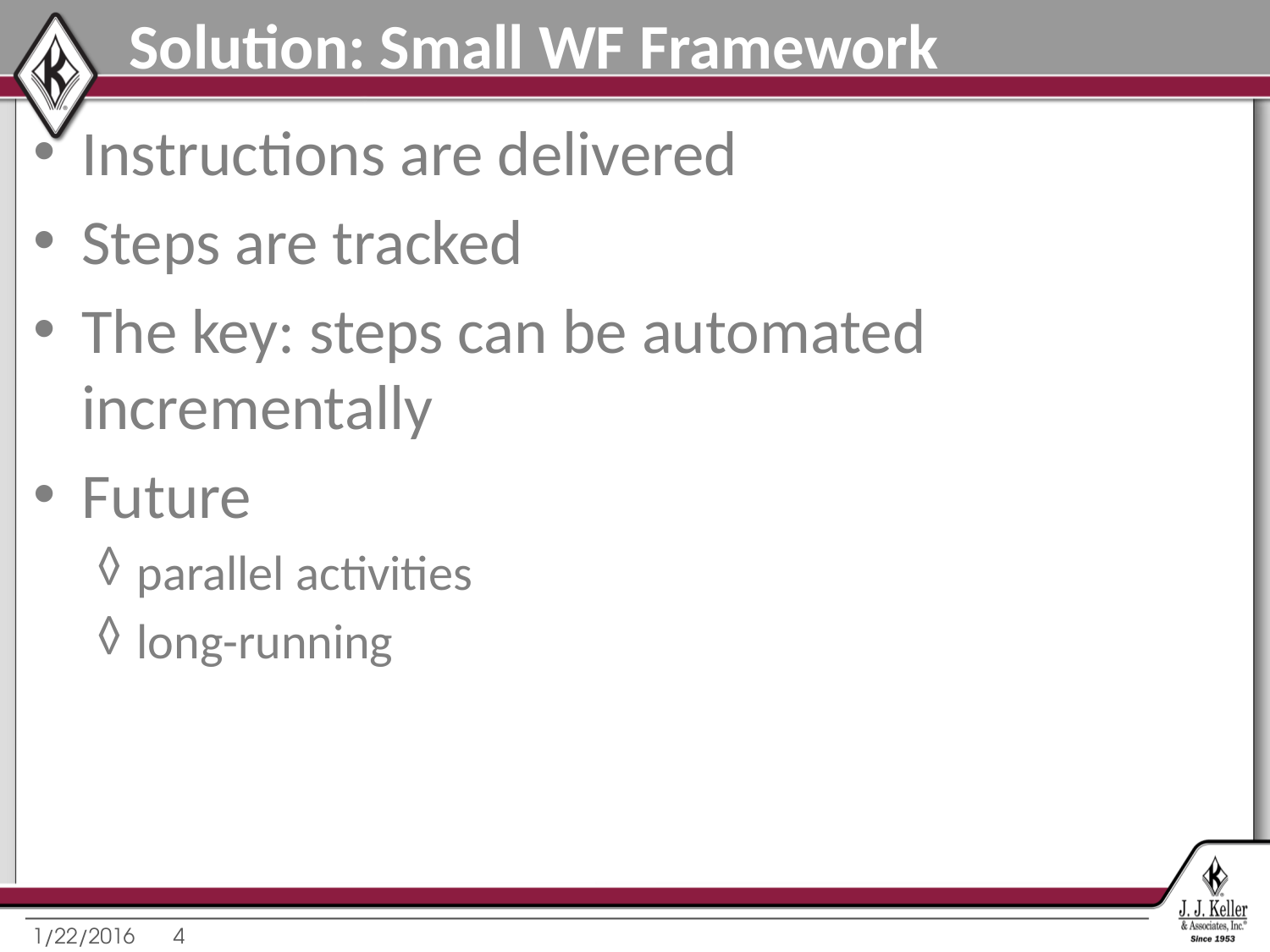

# Solution: Small WF Framework
Instructions are delivered
Steps are tracked
The key: steps can be automated incrementally
Future
parallel activities
long-running
1/22/2016
4